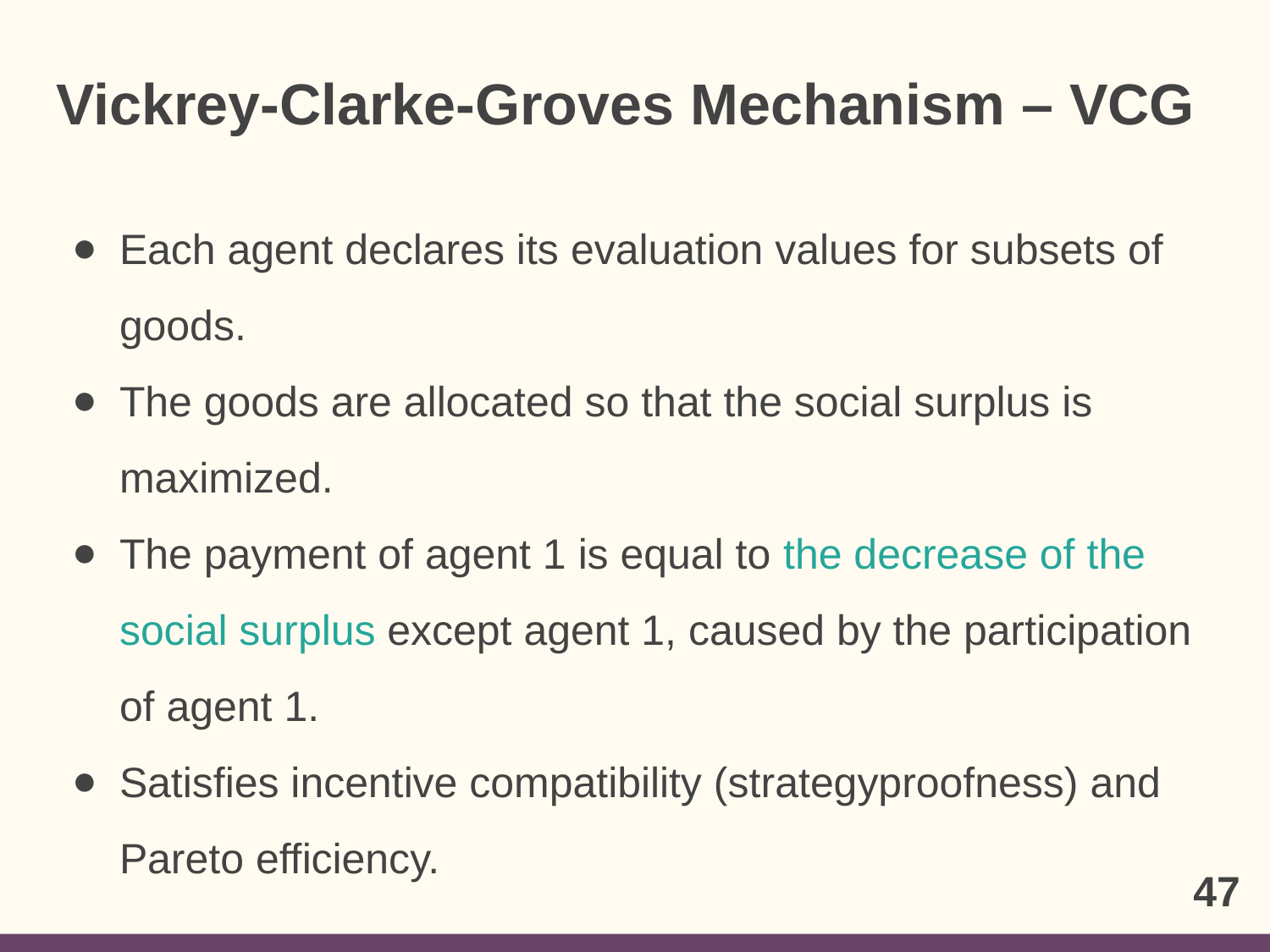

# Vickrey-Clarke-Groves Mechanism – VCG
Each agent declares its evaluation values for subsets of goods.
The goods are allocated so that the social surplus is maximized.
The payment of agent 1 is equal to the decrease of the social surplus except agent 1, caused by the participation of agent 1.
Satisfies incentive compatibility (strategyproofness) and Pareto efficiency.
47